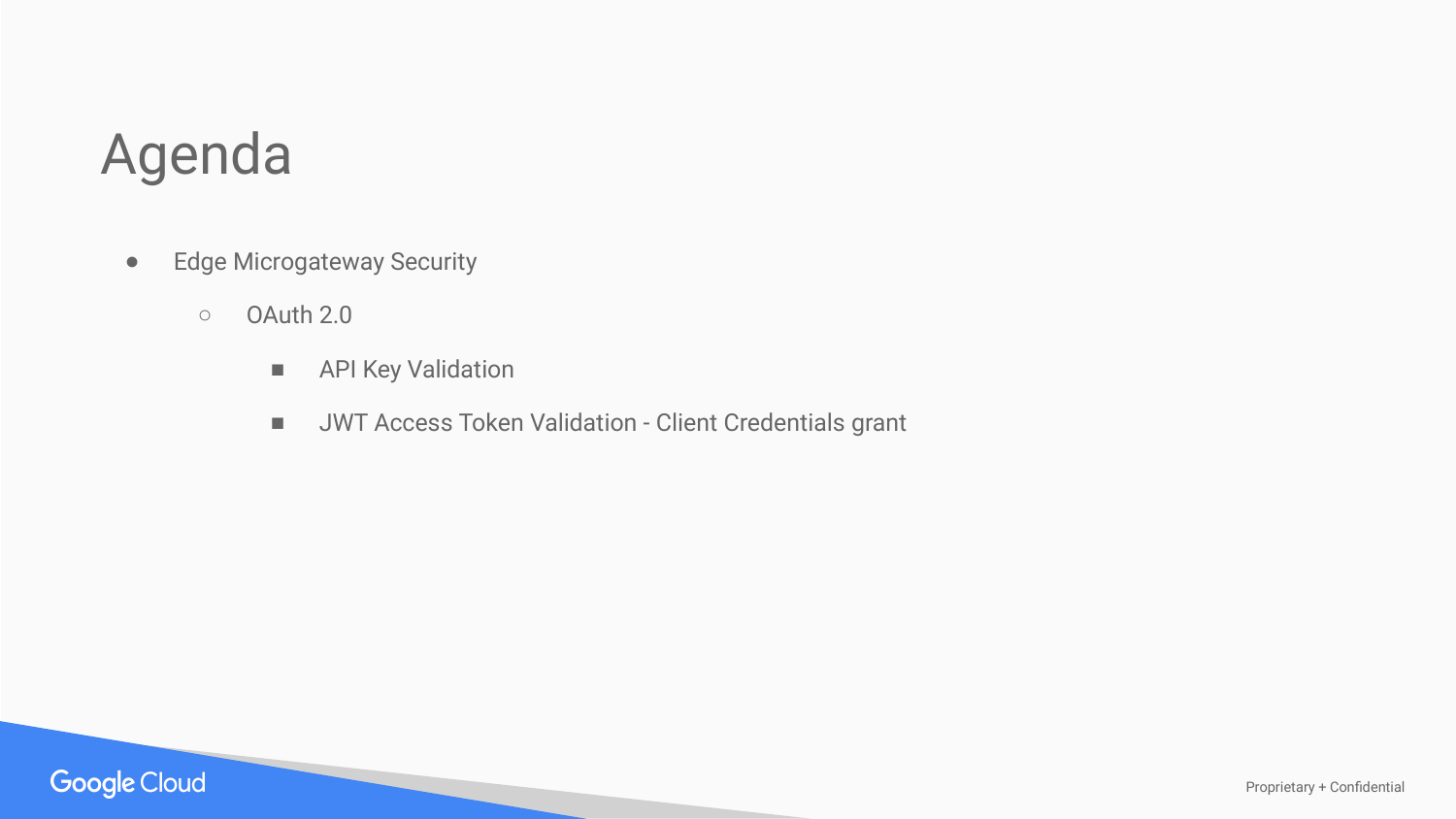

Agenda
Edge Microgateway Security
OAuth 2.0
API Key Validation
JWT Access Token Validation - Client Credentials grant